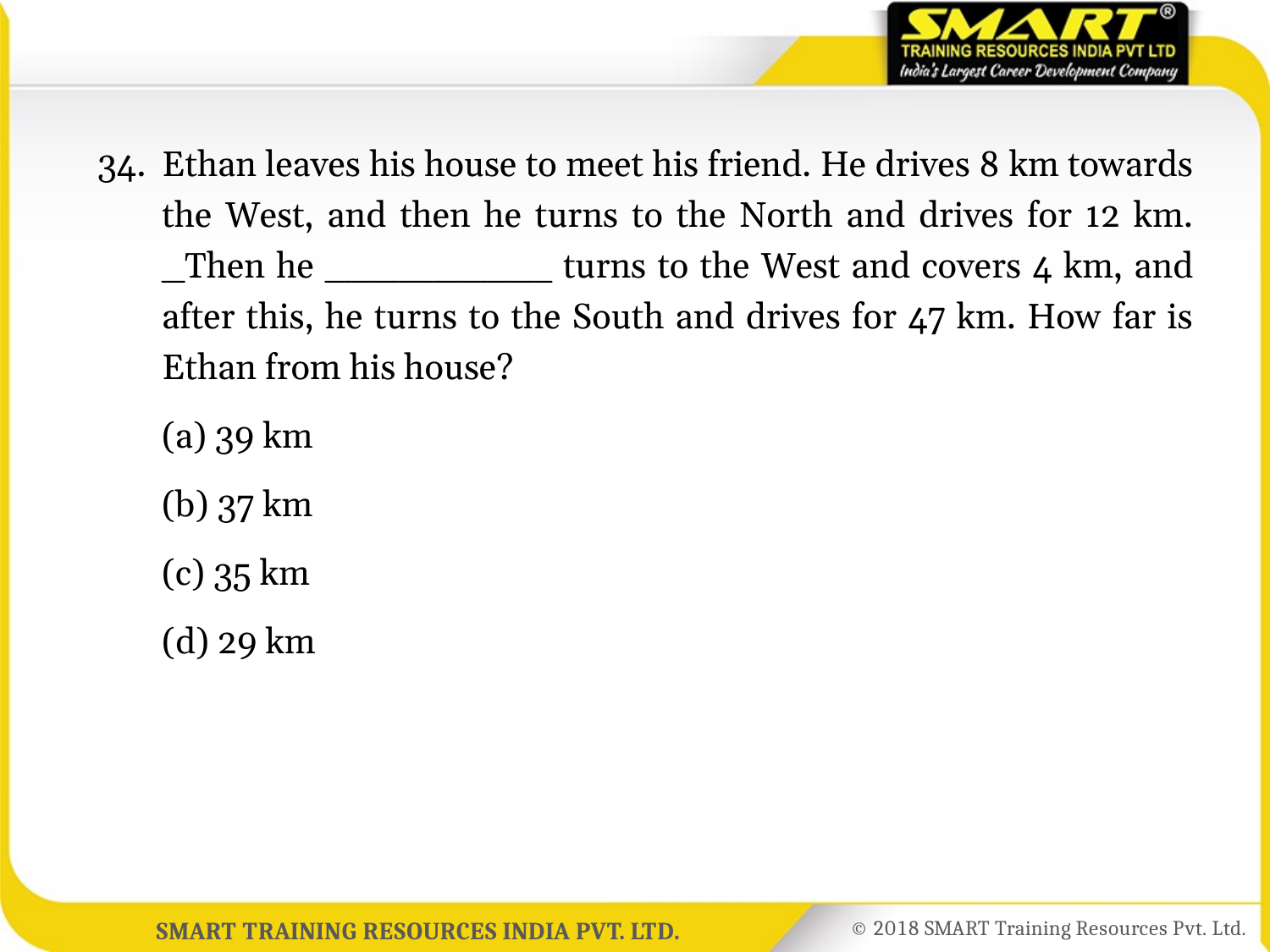

34.	Ethan leaves his house to meet his friend. He drives 8 km towards the West, and then he turns to the North and drives for 12 km. _Then he __________ turns to the West and covers 4 km, and after this, he turns to the South and drives for 47 km. How far is Ethan from his house?
	(a) 39 km
	(b) 37 km
	(c) 35 km
	(d) 29 km